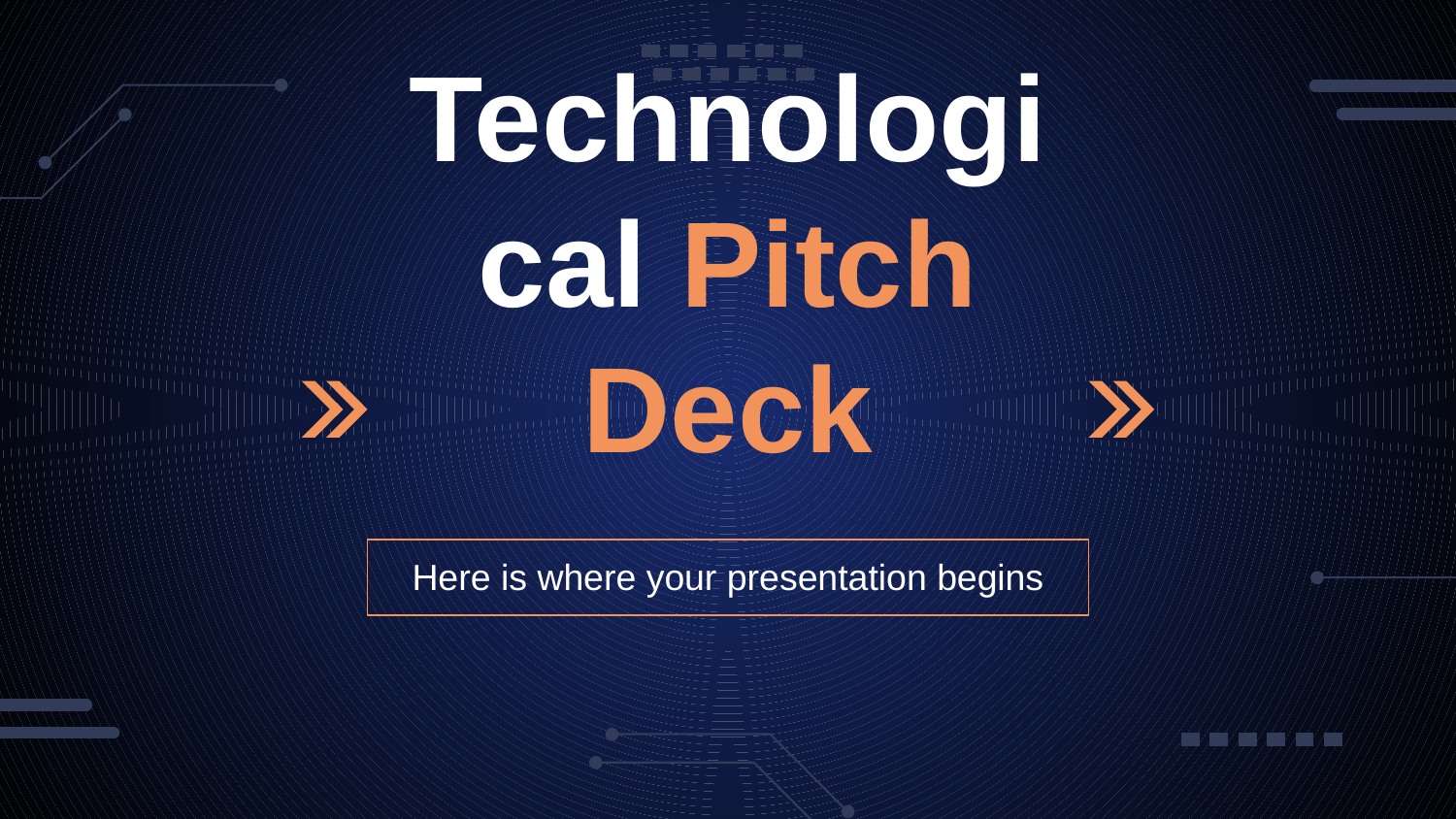

# Technological Pitch Deck

Here is where your presentation begins